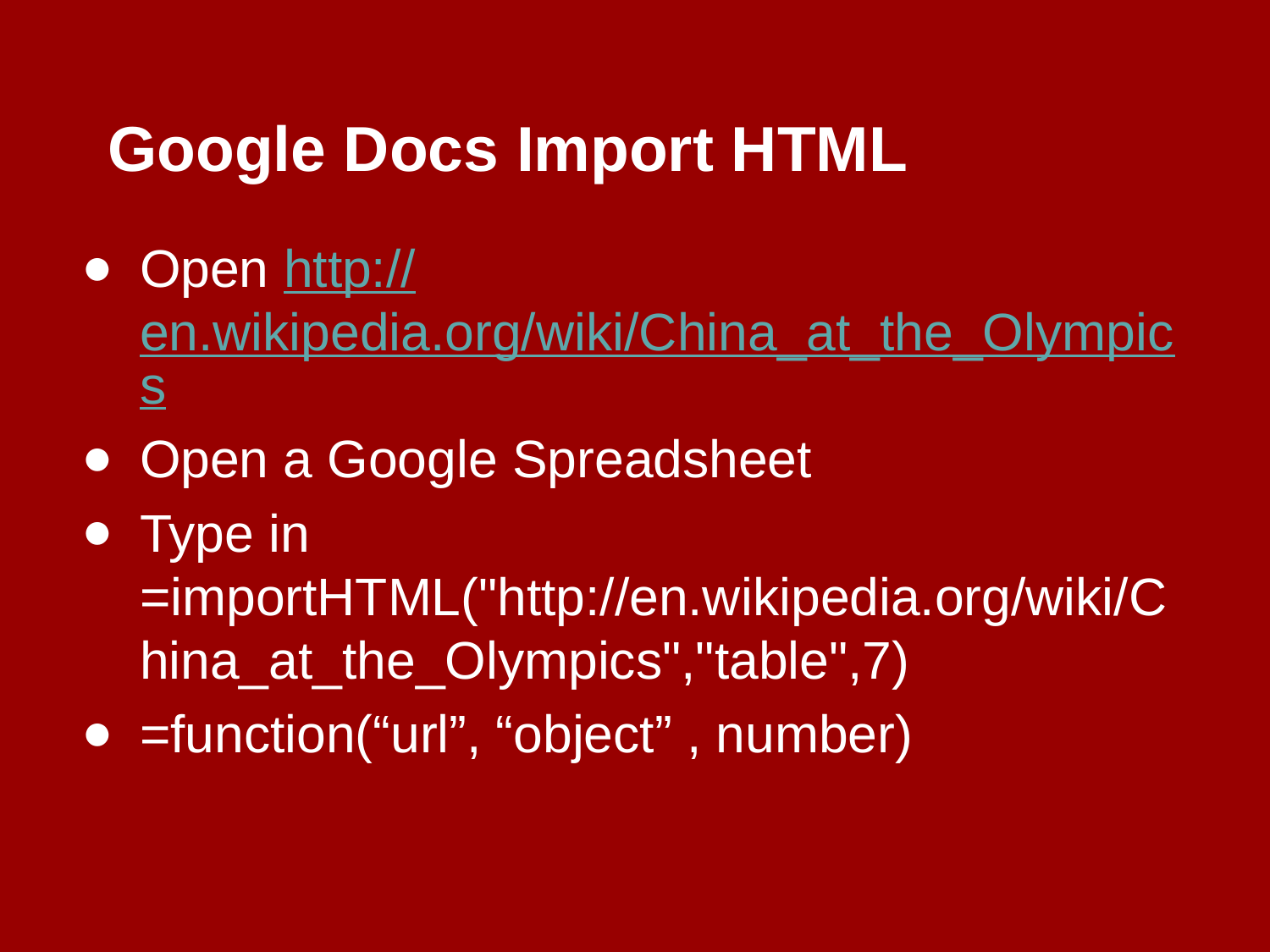

# Google Docs Import HTML
Open http://en.wikipedia.org/wiki/China_at_the_Olympics
Open a Google Spreadsheet
Type in =importHTML("http://en.wikipedia.org/wiki/China_at_the_Olympics","table",7)
=function(“url”, “object” , number)